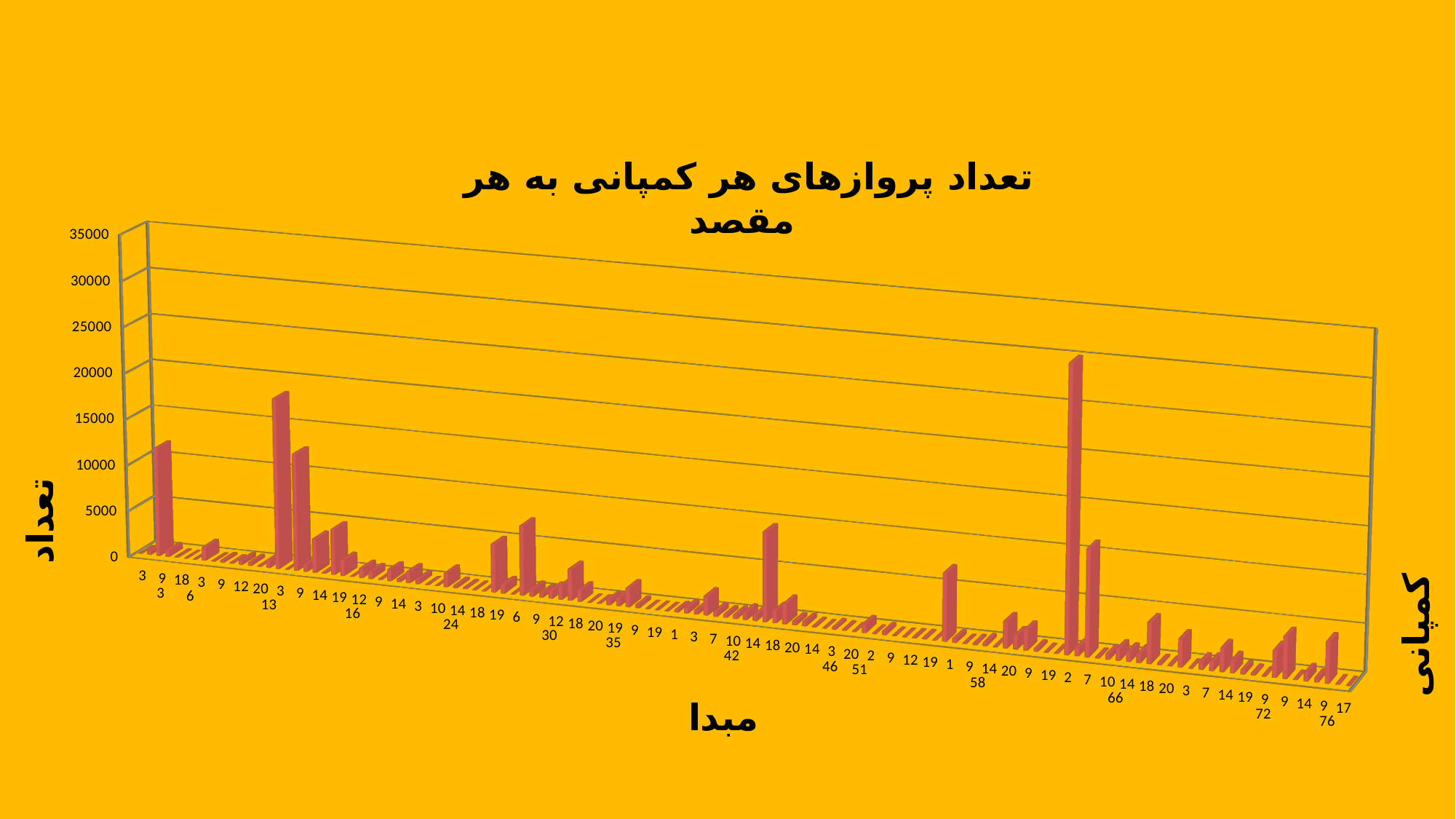

تعداد پروازهای هر کمپانی به هر مقصد

[unsupported chart]